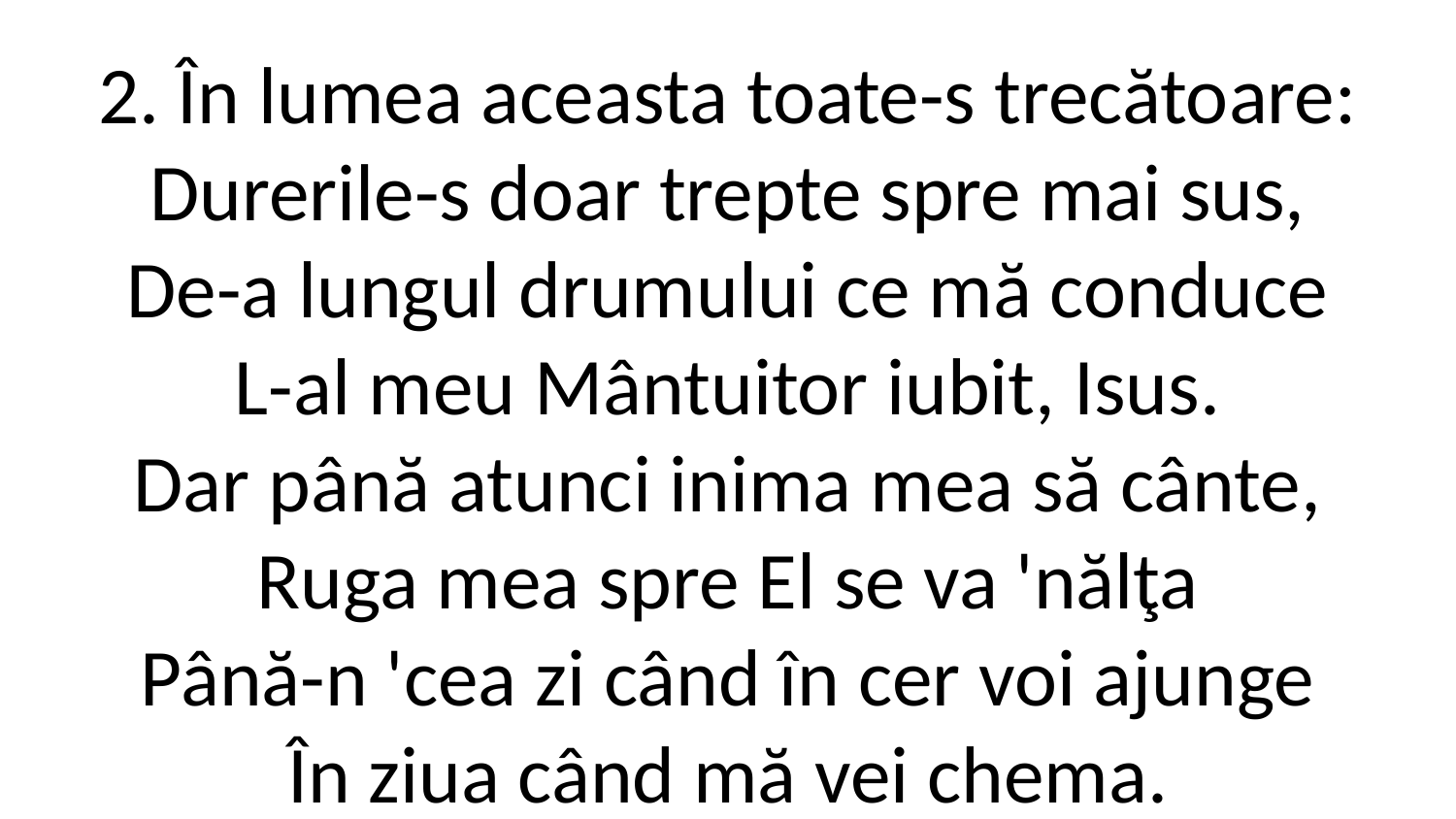

2. În lumea aceasta toate-s trecătoare:
Durerile-s doar trepte spre mai sus,
De-a lungul drumului ce mă conduce
L-al meu Mântuitor iubit, Isus.
Dar până atunci inima mea să cânte,
Ruga mea spre El se va 'nălţa
Până-n 'cea zi când în cer voi ajunge
În ziua când mă vei chema.